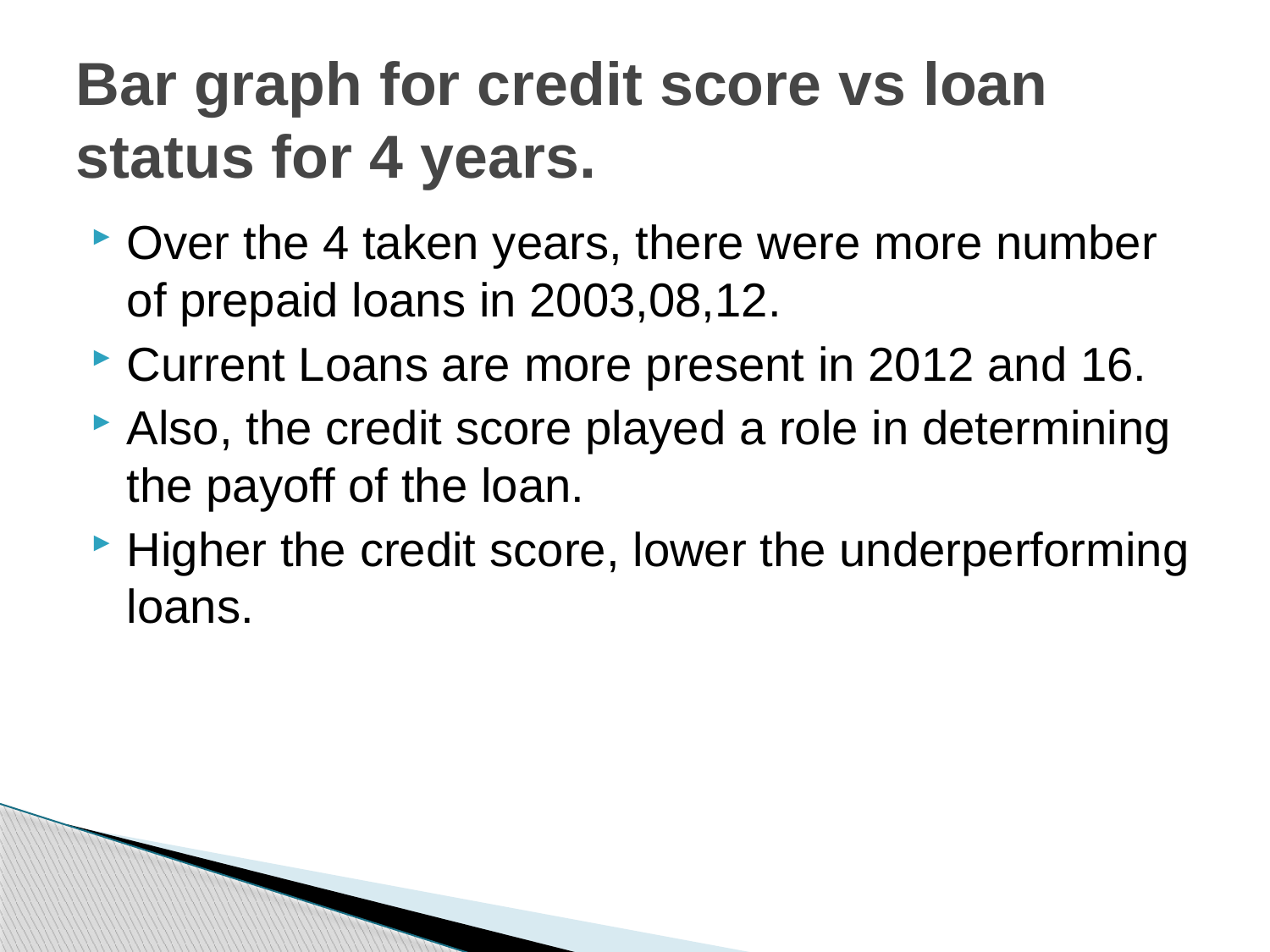

# Bar graph for credit score vs loan status for 4 years.
Over the 4 taken years, there were more number of prepaid loans in 2003,08,12.
Current Loans are more present in 2012 and 16.
Also, the credit score played a role in determining the payoff of the loan.
Higher the credit score, lower the underperforming loans.